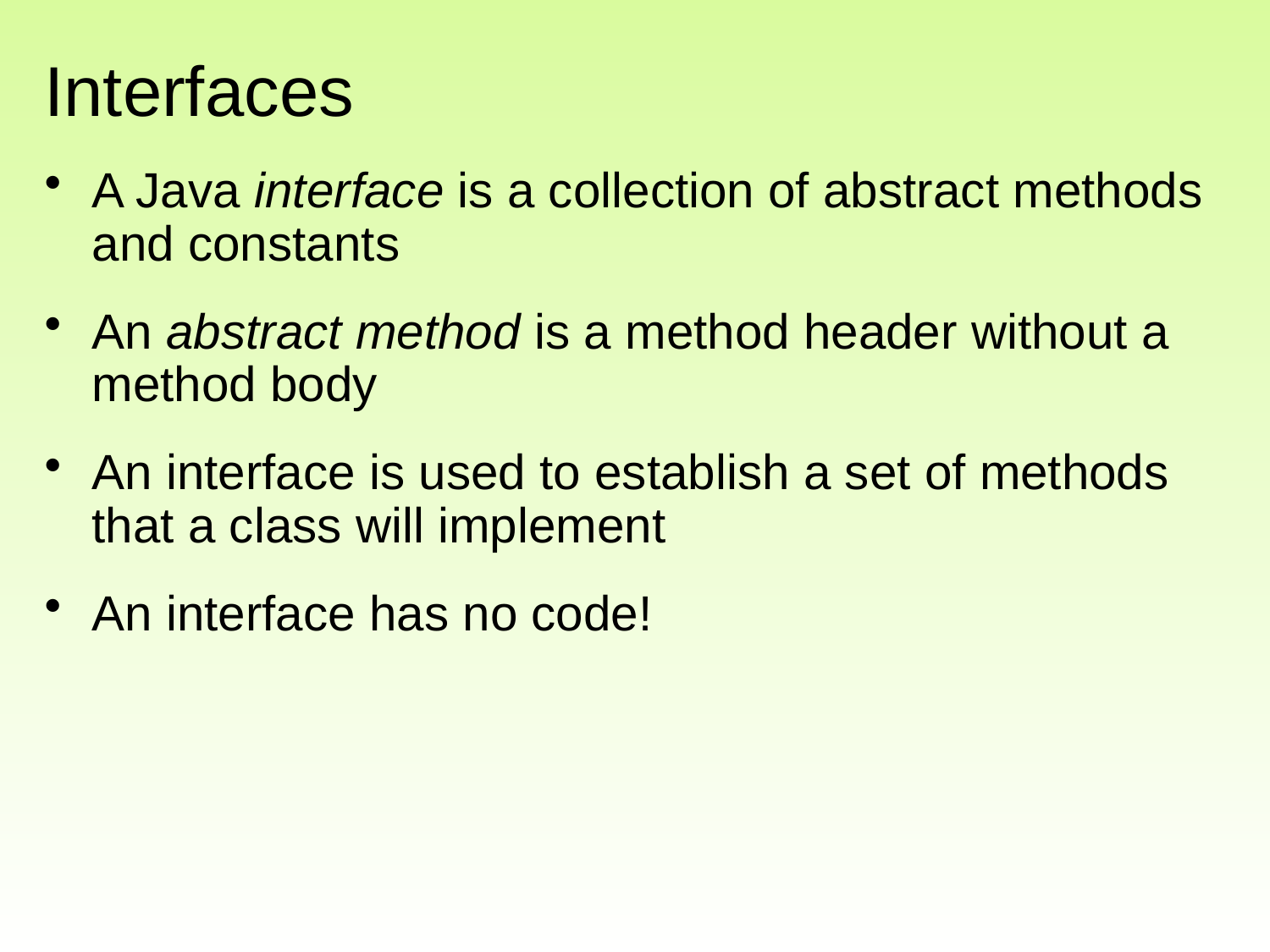

# Interfaces
A Java interface is a collection of abstract methods and constants
An abstract method is a method header without a method body
An interface is used to establish a set of methods that a class will implement
An interface has no code!